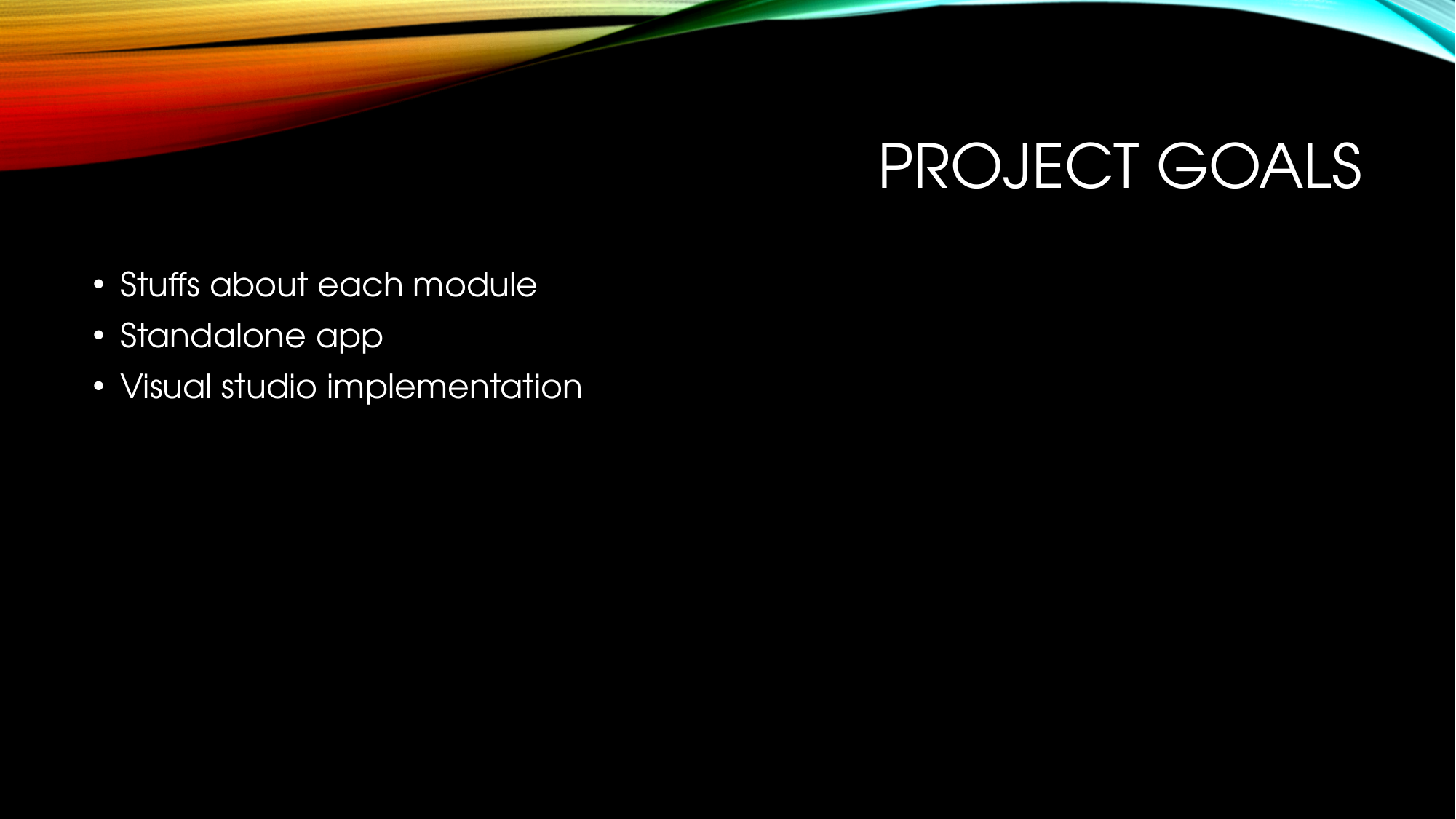

# Project Goals
Stuffs about each module
Standalone app
Visual studio implementation